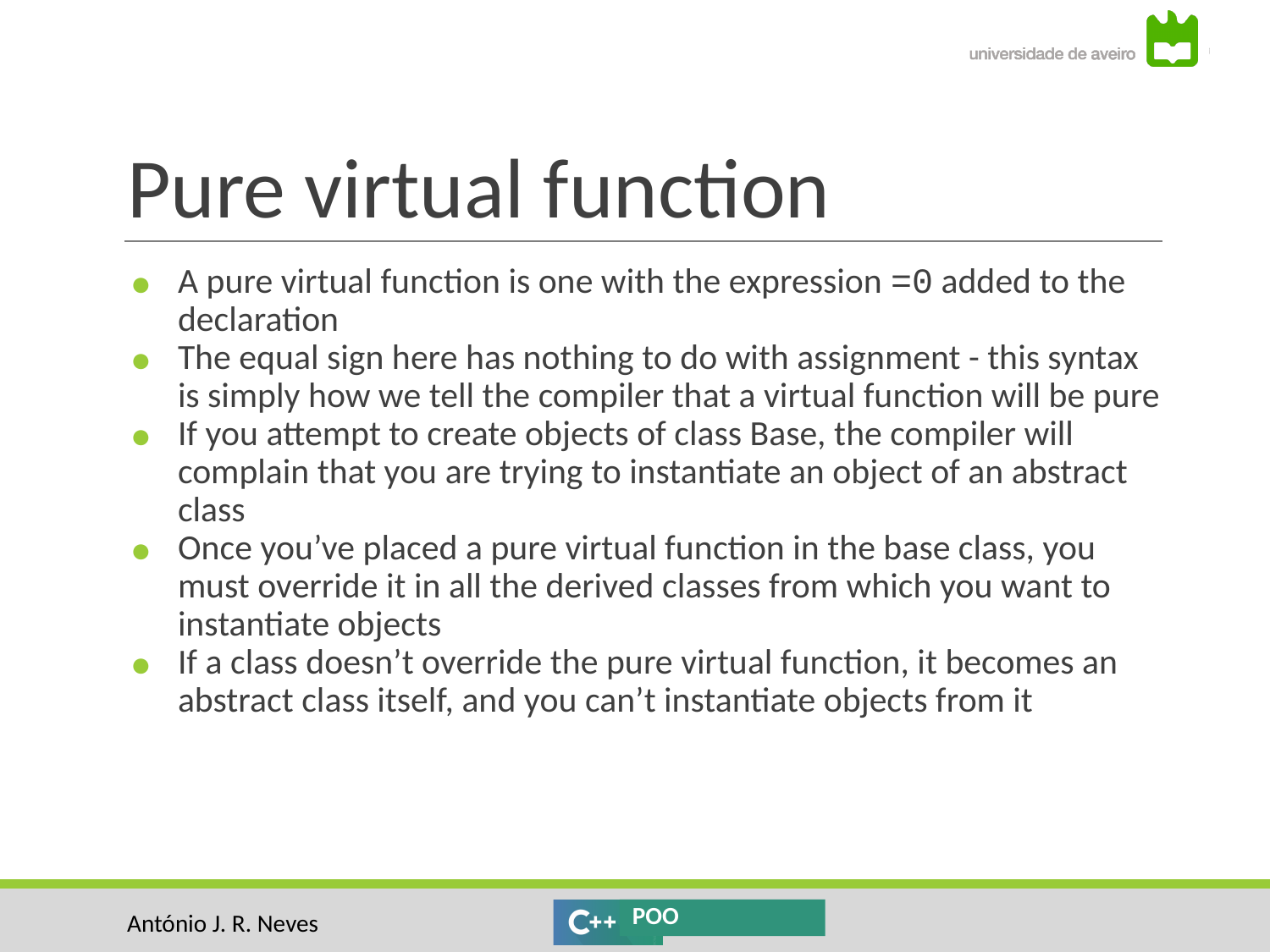

# Pure virtual function
A pure virtual function is one with the expression =0 added to the declaration
The equal sign here has nothing to do with assignment - this syntax is simply how we tell the compiler that a virtual function will be pure
If you attempt to create objects of class Base, the compiler will complain that you are trying to instantiate an object of an abstract class
Once you’ve placed a pure virtual function in the base class, you must override it in all the derived classes from which you want to instantiate objects
If a class doesn’t override the pure virtual function, it becomes an abstract class itself, and you can’t instantiate objects from it